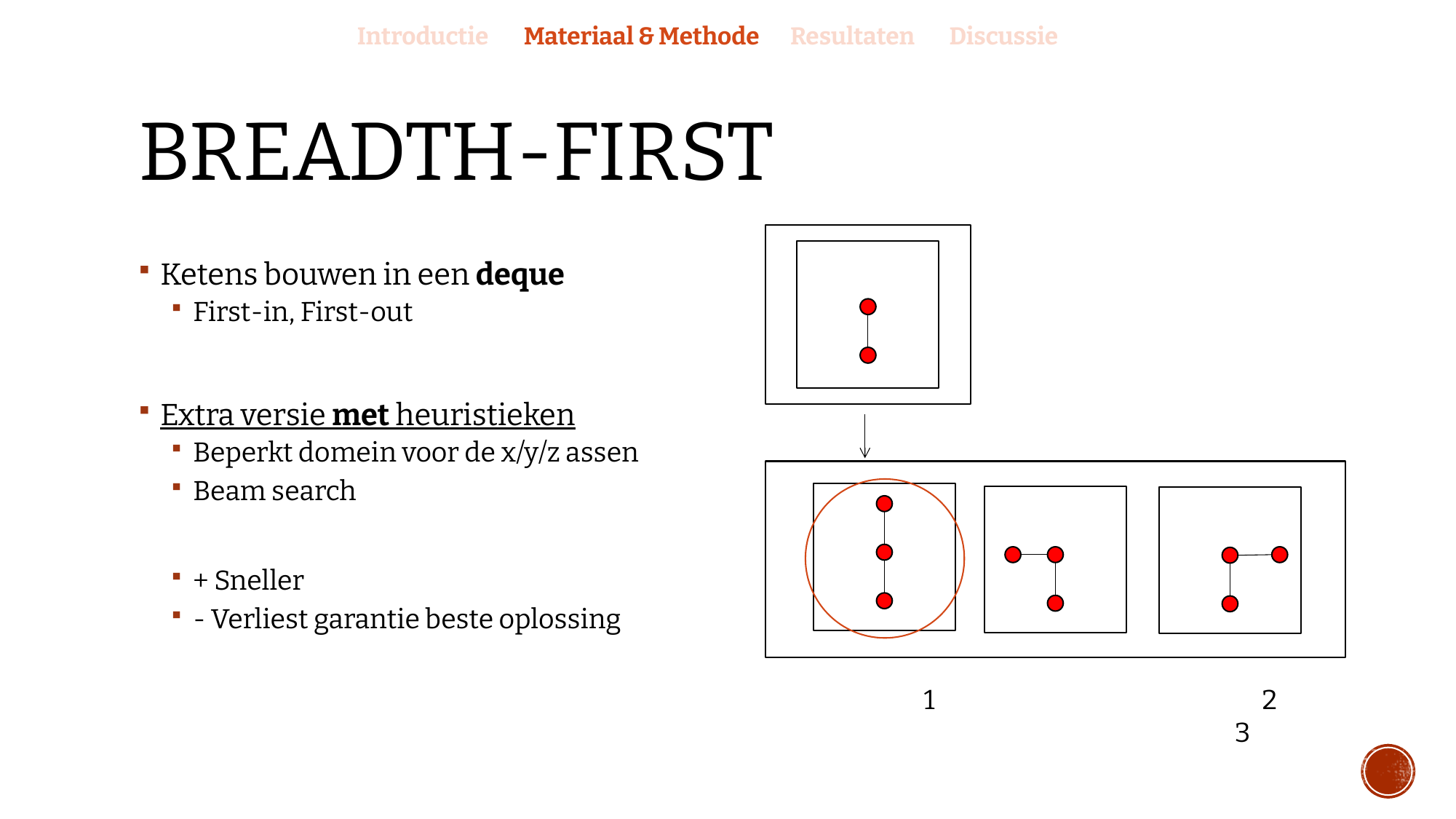

Introductie        Materiaal & Methode       Resultaten        Discussie
# Breadth-first

Ketens bouwen in een deque
First-in, First-out

Extra versie met heuristieken
Beperkt domein voor de x/y/z assen
Beam search

+ Sneller
- Verliest garantie beste oplossing

	   1			     2				3